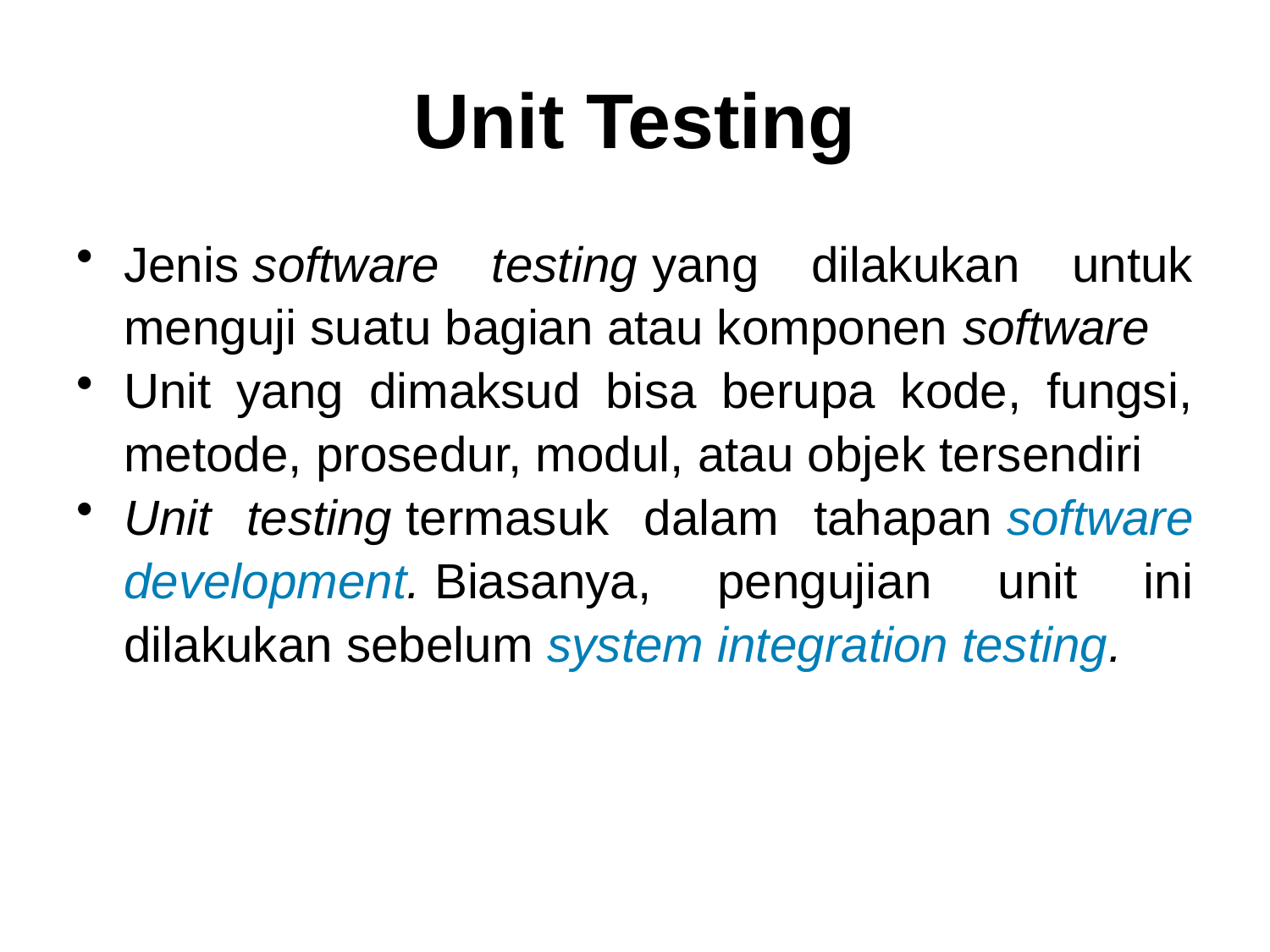

# Unit Testing
Jenis software testing yang dilakukan untuk menguji suatu bagian atau komponen software
Unit yang dimaksud bisa berupa kode, fungsi, metode, prosedur, modul, atau objek tersendiri
Unit testing termasuk dalam tahapan software development. Biasanya, pengujian unit ini dilakukan sebelum system integration testing.